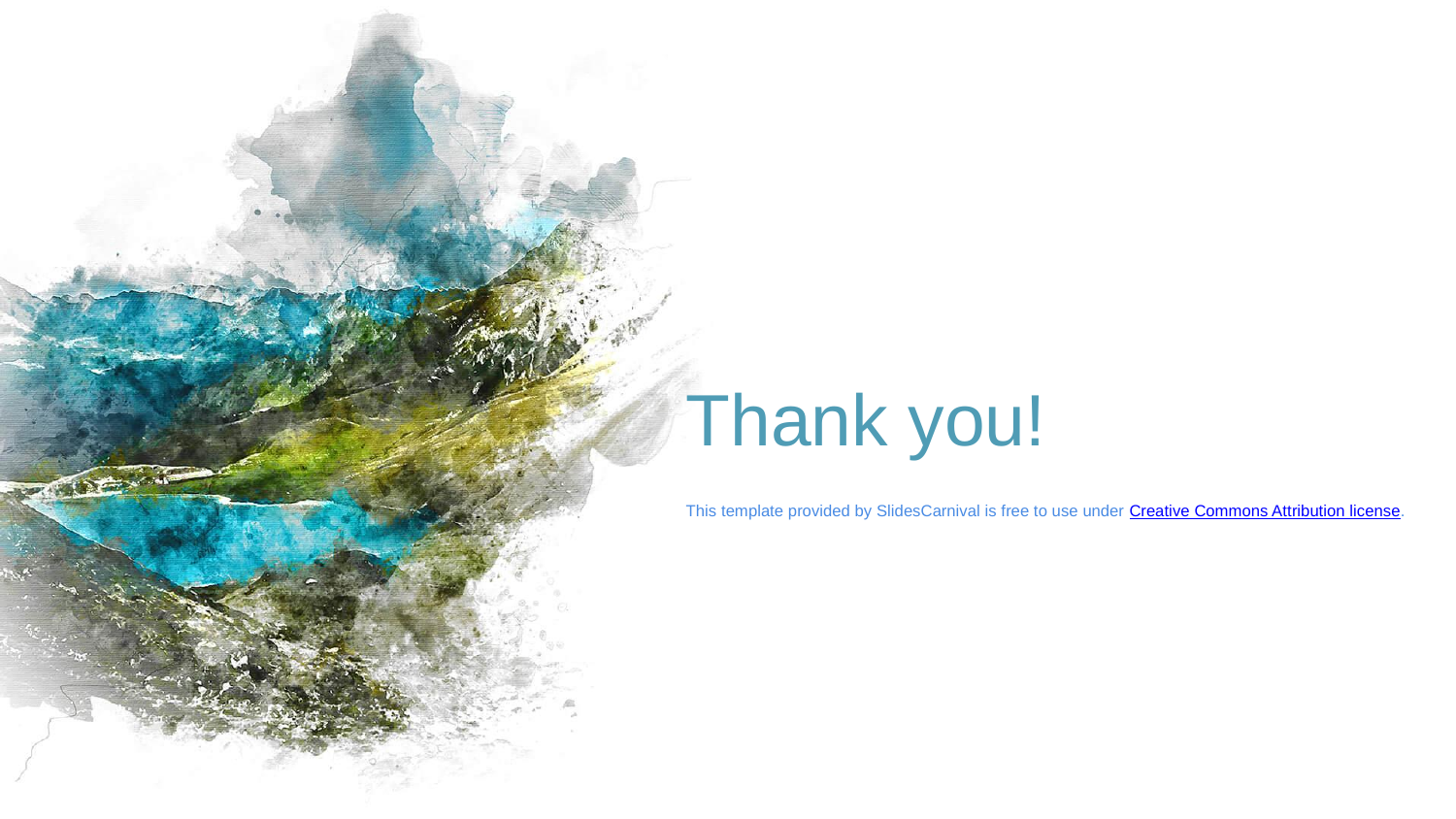

# Thank you!

This template provided by SlidesCarnival is free to use under Creative Commons Attribution license.